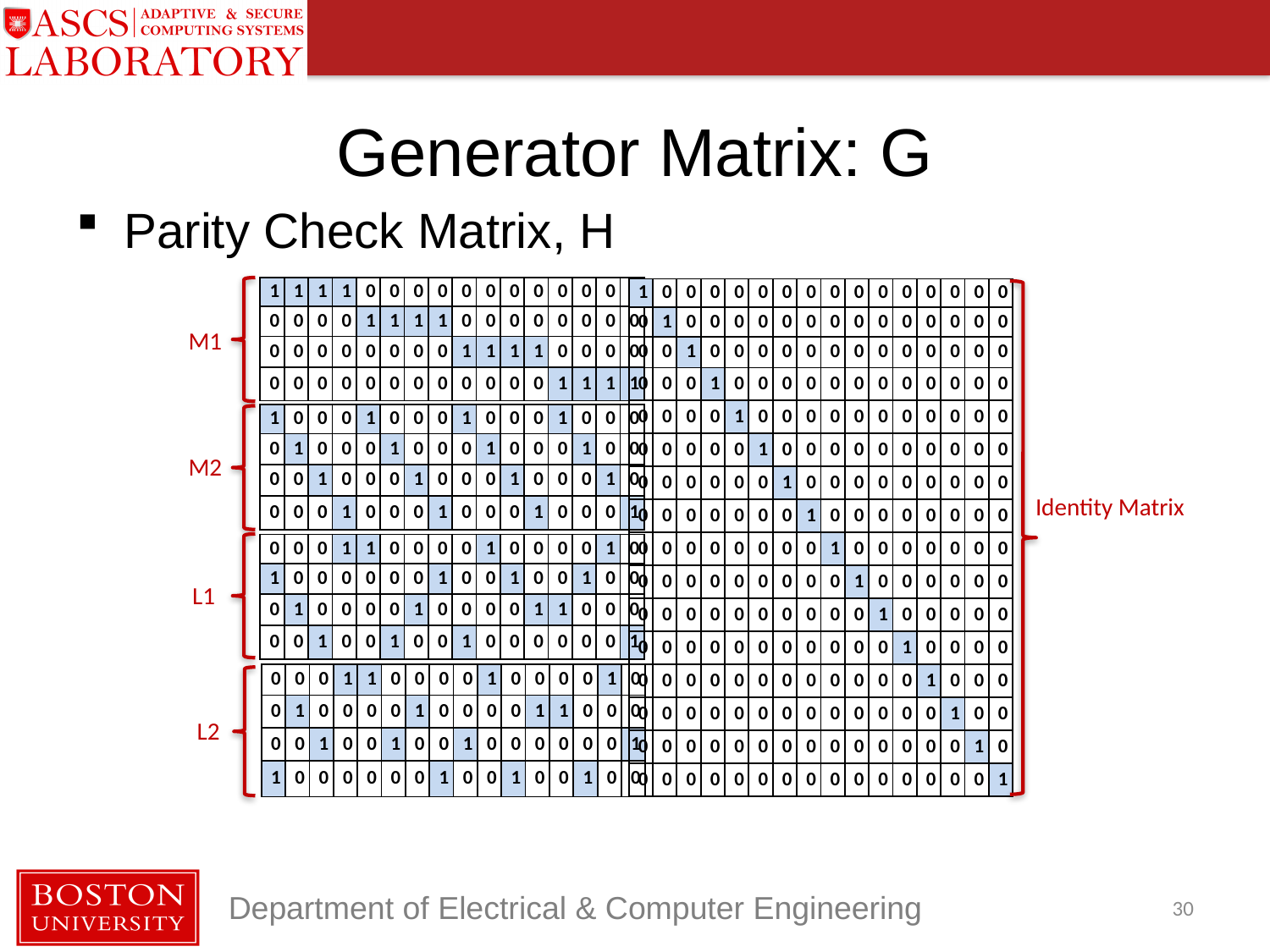

# Generator Matrix: G
Parity Check Matrix, H

| 1 | 1 | 1 | 1 | 0 | 0 | 0 | 0 | 0 | 0 | 0 | 0 | 0 | 0 | 0 | 0 |
| --- | --- | --- | --- | --- | --- | --- | --- | --- | --- | --- | --- | --- | --- | --- | --- |
| 0 | 0 | 0 | 0 | 1 | 1 | 1 | 1 | 0 | 0 | 0 | 0 | 0 | 0 | 0 | 0 |
| 0 | 0 | 0 | 0 | 0 | 0 | 0 | 0 | 1 | 1 | 1 | 1 | 0 | 0 | 0 | 0 |
| 0 | 0 | 0 | 0 | 0 | 0 | 0 | 0 | 0 | 0 | 0 | 0 | 1 | 1 | 1 | 1 |
| 1 | 0 | 0 | 0 | 0 | 0 | 0 | 0 | 0 | 0 | 0 | 0 | 0 | 0 | 0 | 0 |
| --- | --- | --- | --- | --- | --- | --- | --- | --- | --- | --- | --- | --- | --- | --- | --- |
| 0 | 1 | 0 | 0 | 0 | 0 | 0 | 0 | 0 | 0 | 0 | 0 | 0 | 0 | 0 | 0 |
| 0 | 0 | 1 | 0 | 0 | 0 | 0 | 0 | 0 | 0 | 0 | 0 | 0 | 0 | 0 | 0 |
| 0 | 0 | 0 | 1 | 0 | 0 | 0 | 0 | 0 | 0 | 0 | 0 | 0 | 0 | 0 | 0 |
| 0 | 0 | 0 | 0 | 1 | 0 | 0 | 0 | 0 | 0 | 0 | 0 | 0 | 0 | 0 | 0 |
| 0 | 0 | 0 | 0 | 0 | 1 | 0 | 0 | 0 | 0 | 0 | 0 | 0 | 0 | 0 | 0 |
| 0 | 0 | 0 | 0 | 0 | 0 | 1 | 0 | 0 | 0 | 0 | 0 | 0 | 0 | 0 | 0 |
| 0 | 0 | 0 | 0 | 0 | 0 | 0 | 1 | 0 | 0 | 0 | 0 | 0 | 0 | 0 | 0 |
| 0 | 0 | 0 | 0 | 0 | 0 | 0 | 0 | 1 | 0 | 0 | 0 | 0 | 0 | 0 | 0 |
| 0 | 0 | 0 | 0 | 0 | 0 | 0 | 0 | 0 | 1 | 0 | 0 | 0 | 0 | 0 | 0 |
| 0 | 0 | 0 | 0 | 0 | 0 | 0 | 0 | 0 | 0 | 1 | 0 | 0 | 0 | 0 | 0 |
| 0 | 0 | 0 | 0 | 0 | 0 | 0 | 0 | 0 | 0 | 0 | 1 | 0 | 0 | 0 | 0 |
| 0 | 0 | 0 | 0 | 0 | 0 | 0 | 0 | 0 | 0 | 0 | 0 | 1 | 0 | 0 | 0 |
| 0 | 0 | 0 | 0 | 0 | 0 | 0 | 0 | 0 | 0 | 0 | 0 | 0 | 1 | 0 | 0 |
| 0 | 0 | 0 | 0 | 0 | 0 | 0 | 0 | 0 | 0 | 0 | 0 | 0 | 0 | 1 | 0 |
| 0 | 0 | 0 | 0 | 0 | 0 | 0 | 0 | 0 | 0 | 0 | 0 | 0 | 0 | 0 | 1 |

M1
| 1 | 0 | 0 | 0 | 1 | 0 | 0 | 0 | 1 | 0 | 0 | 0 | 1 | 0 | 0 | 0 |
| --- | --- | --- | --- | --- | --- | --- | --- | --- | --- | --- | --- | --- | --- | --- | --- |
| 0 | 1 | 0 | 0 | 0 | 1 | 0 | 0 | 0 | 1 | 0 | 0 | 0 | 1 | 0 | 0 |
| 0 | 0 | 1 | 0 | 0 | 0 | 1 | 0 | 0 | 0 | 1 | 0 | 0 | 0 | 1 | 0 |
| 0 | 0 | 0 | 1 | 0 | 0 | 0 | 1 | 0 | 0 | 0 | 1 | 0 | 0 | 0 | 1 |

M2
Identity Matrix

| 0 | 0 | 0 | 1 | 1 | 0 | 0 | 0 | 0 | 1 | 0 | 0 | 0 | 0 | 1 | 0 |
| --- | --- | --- | --- | --- | --- | --- | --- | --- | --- | --- | --- | --- | --- | --- | --- |
| 1 | 0 | 0 | 0 | 0 | 0 | 0 | 1 | 0 | 0 | 1 | 0 | 0 | 1 | 0 | 0 |
| 0 | 1 | 0 | 0 | 0 | 0 | 1 | 0 | 0 | 0 | 0 | 1 | 1 | 0 | 0 | 0 |
| 0 | 0 | 1 | 0 | 0 | 1 | 0 | 0 | 1 | 0 | 0 | 0 | 0 | 0 | 0 | 1 |
L1
| 0 | 0 | 0 | 1 | 1 | 0 | 0 | 0 | 0 | 1 | 0 | 0 | 0 | 0 | 1 | 0 |
| --- | --- | --- | --- | --- | --- | --- | --- | --- | --- | --- | --- | --- | --- | --- | --- |
| 0 | 1 | 0 | 0 | 0 | 0 | 1 | 0 | 0 | 0 | 0 | 1 | 1 | 0 | 0 | 0 |
| 0 | 0 | 1 | 0 | 0 | 1 | 0 | 0 | 1 | 0 | 0 | 0 | 0 | 0 | 0 | 1 |
| 1 | 0 | 0 | 0 | 0 | 0 | 0 | 1 | 0 | 0 | 1 | 0 | 0 | 1 | 0 | 0 |

L2
30